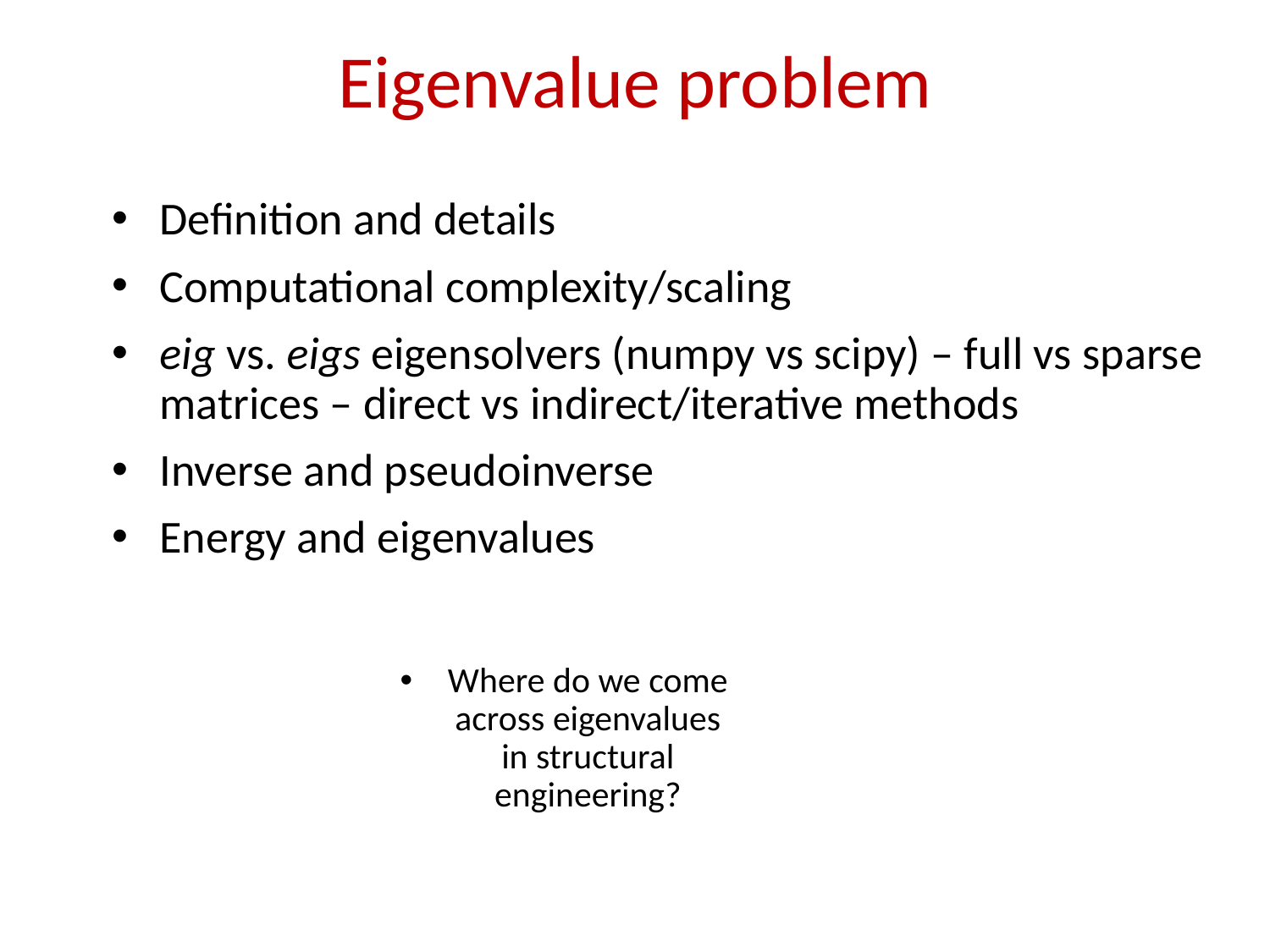

Eigenvalue problem
Definition and details
Computational complexity/scaling
eig vs. eigs eigensolvers (numpy vs scipy) – full vs sparse matrices – direct vs indirect/iterative methods
Inverse and pseudoinverse
Energy and eigenvalues

Where do we come across eigenvalues in structural engineering?